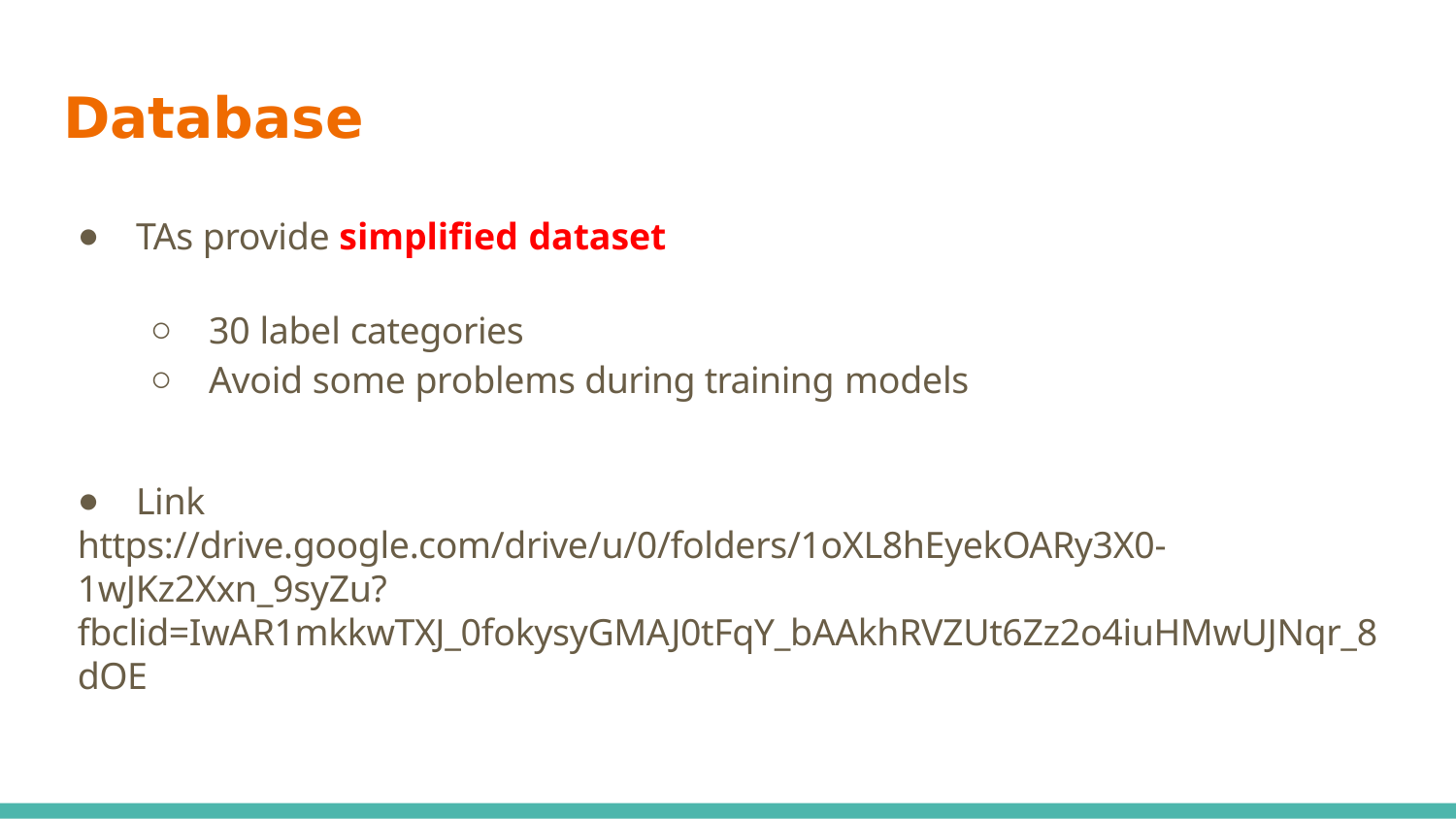

# Database
TAs provide simpliﬁed dataset

30 label categories
Avoid some problems during training models

Link
https://drive.google.com/drive/u/0/folders/1oXL8hEyekOARy3X0-1wJKz2Xxn_9syZu?fbclid=IwAR1mkkwTXJ_0fokysyGMAJ0tFqY_bAAkhRVZUt6Zz2o4iuHMwUJNqr_8dOE